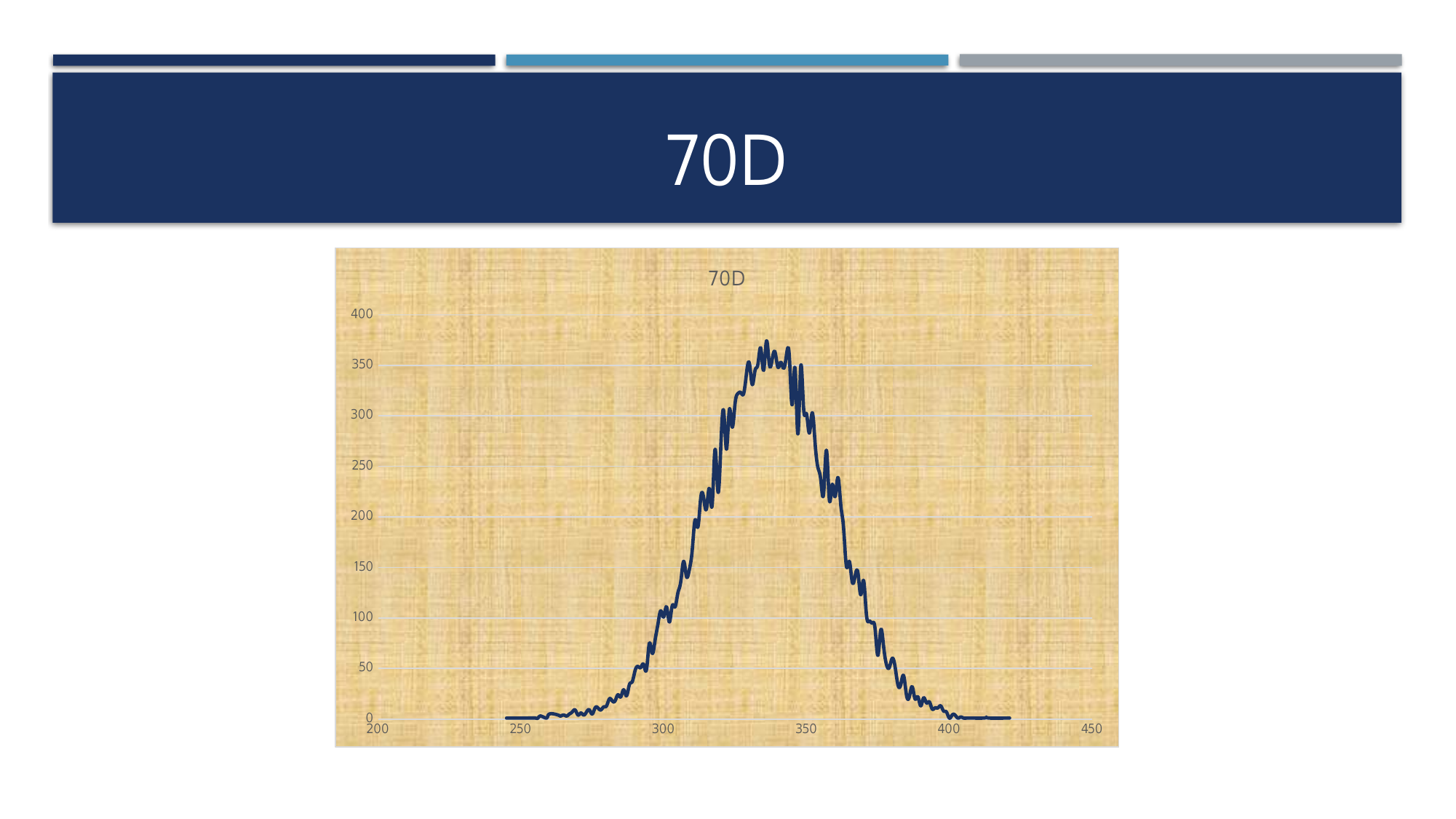

# 70D

### Chart: 70D

| Category |  |
|---|---|